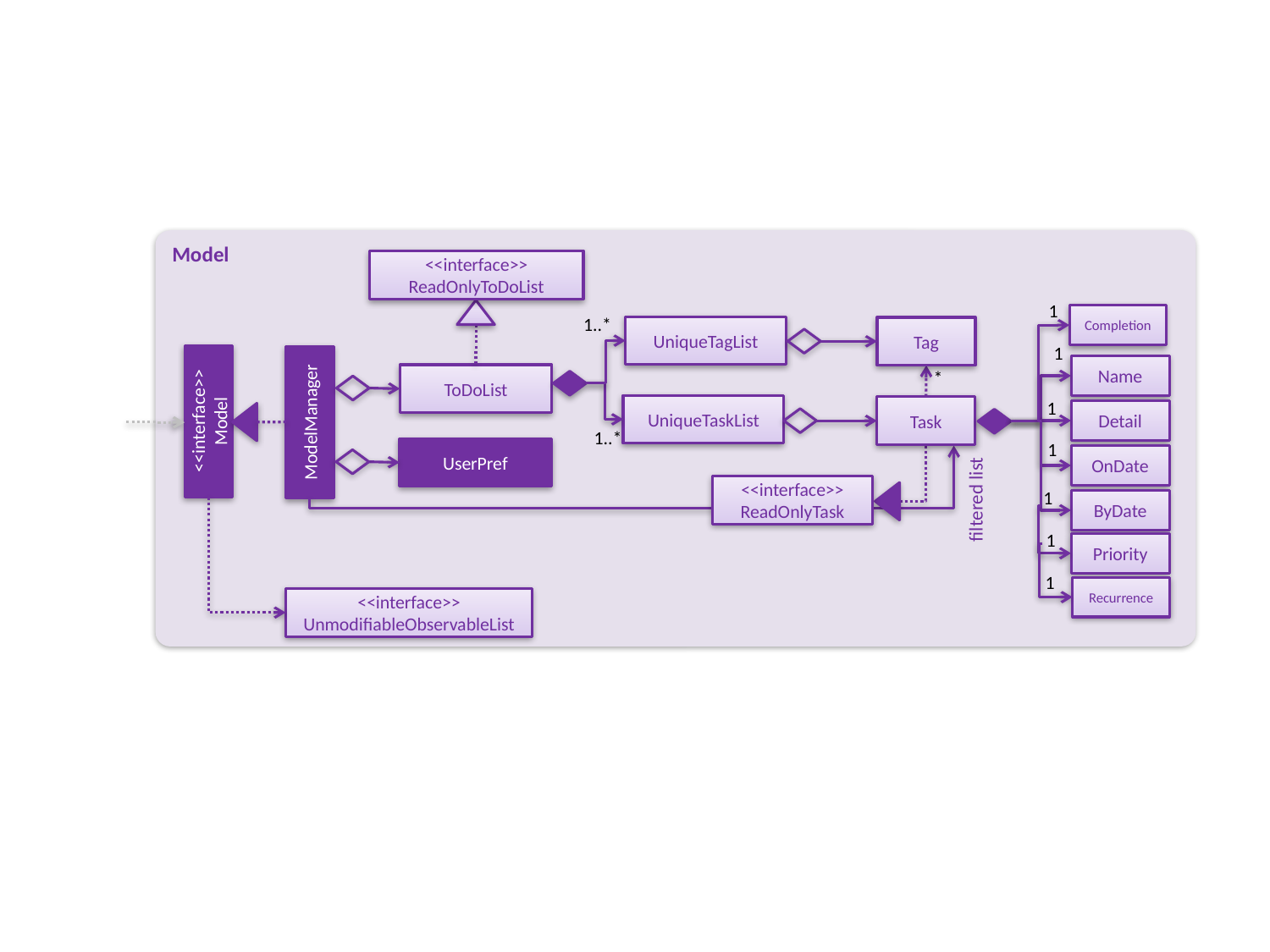

Model
<<interface>>
ReadOnlyToDoList
1

Completion
1..*
UniqueTagList
Tag

1
Name
*
ToDoList

1
UniqueTaskList
Task
<<interface>>
Model
ModelManager
Detail

1..*
1
UserPref
OnDate

<<interface>>
ReadOnlyTask
1
filtered list

ByDate
1
Priority
1
Recurrence
<<interface>>
UnmodifiableObservableList